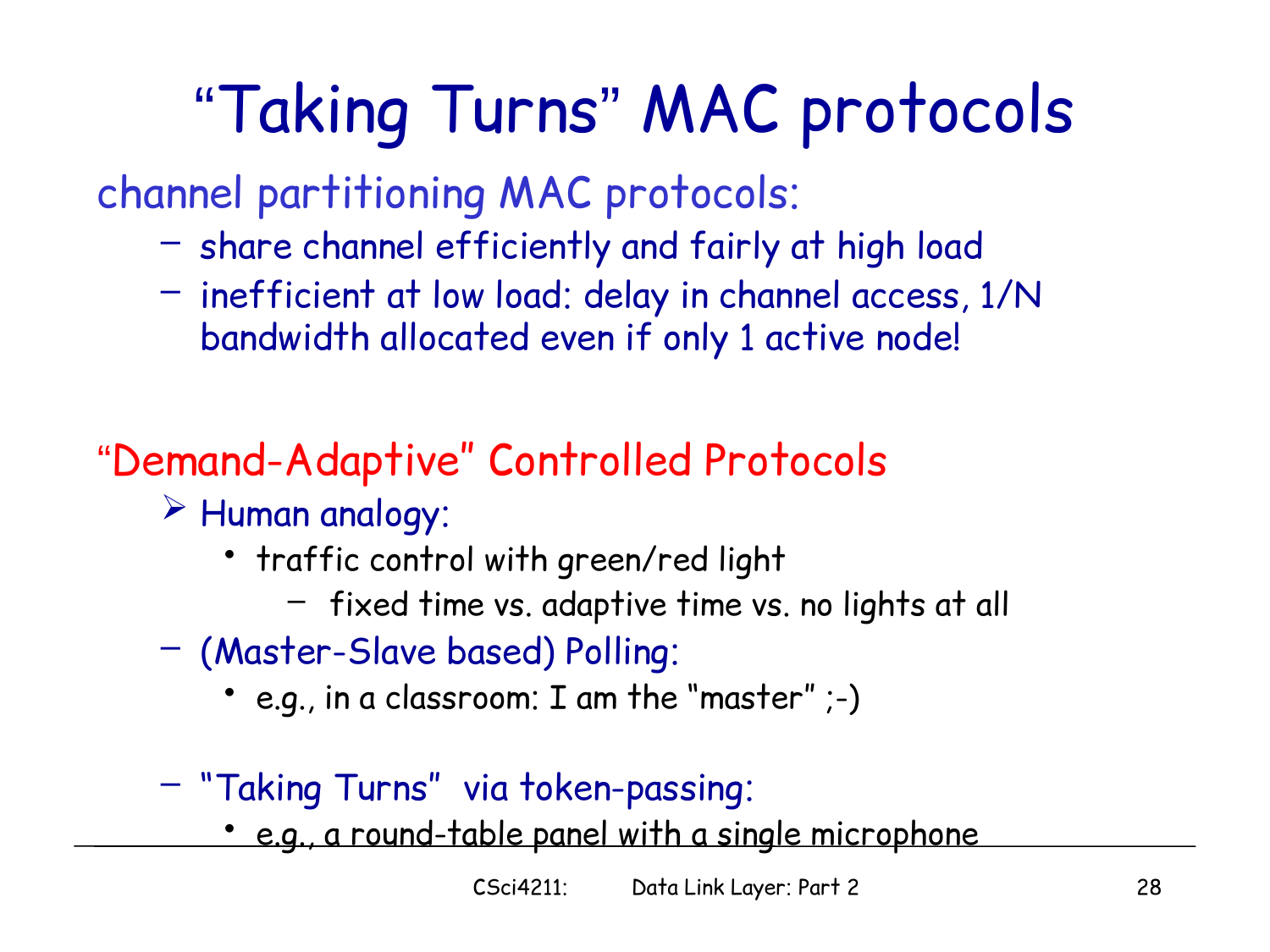

# “Taking Turns” MAC protocols
channel partitioning MAC protocols:
share channel efficiently and fairly at high load
inefficient at low load: delay in channel access, 1/N bandwidth allocated even if only 1 active node!

“Demand-Adaptive” Controlled Protocols
Human analogy:
traffic control with green/red light
 fixed time vs. adaptive time vs. no lights at all
(Master-Slave based) Polling:
e.g., in a classroom: I am the “master” ;-)

“Taking Turns”  via token-passing:
e.g., a round-table panel with a single microphone

CSci4211:          Data Link Layer: Part 2
28